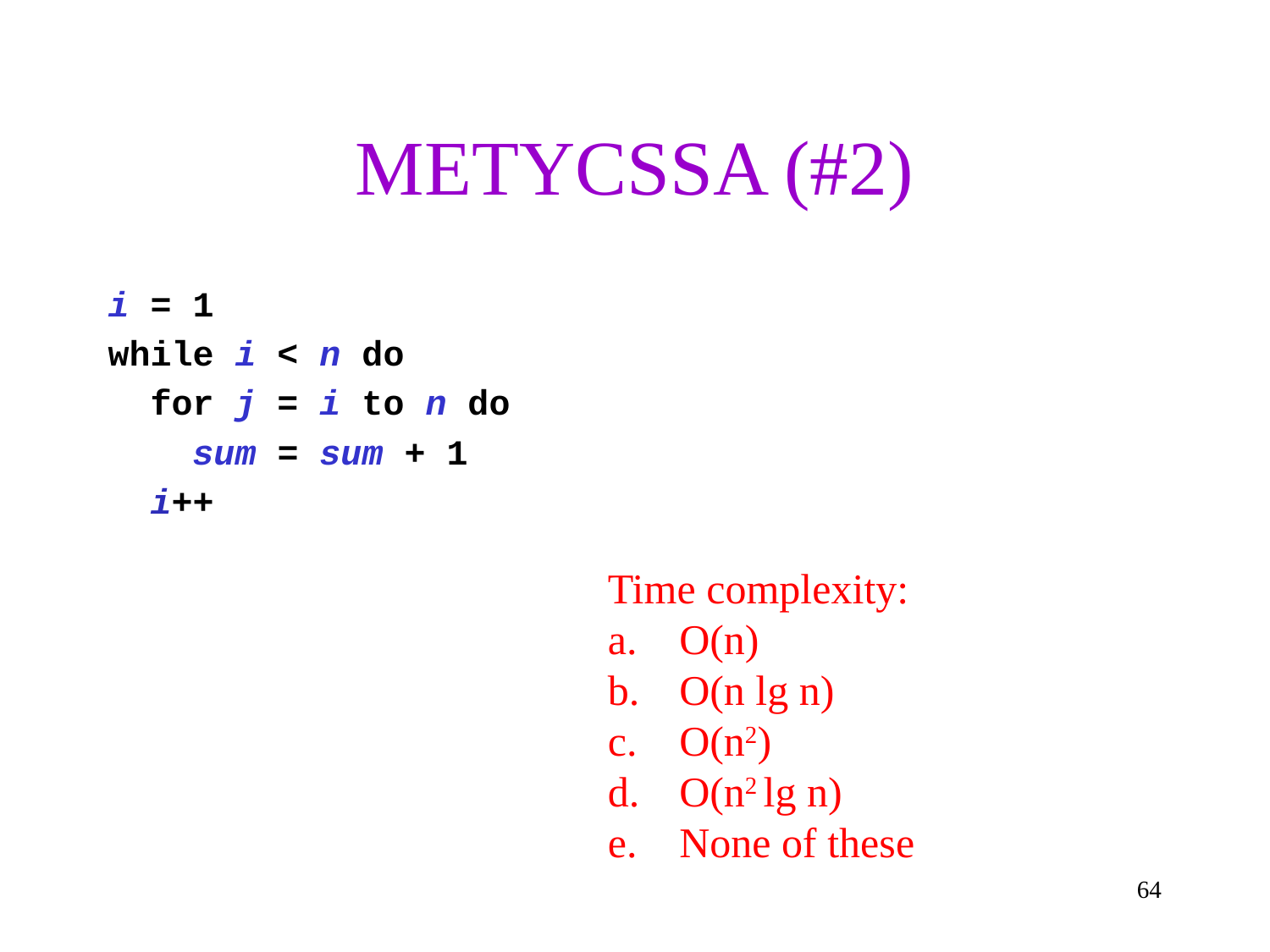

# METYCSSA (#2)
i = 1
while i < n do
  for j = i to n do
    sum = sum + 1
  i++
Time complexity:
O(n)
O(n lg n)
O(n2)
O(n2 lg n)
None of these

64
Exercise!